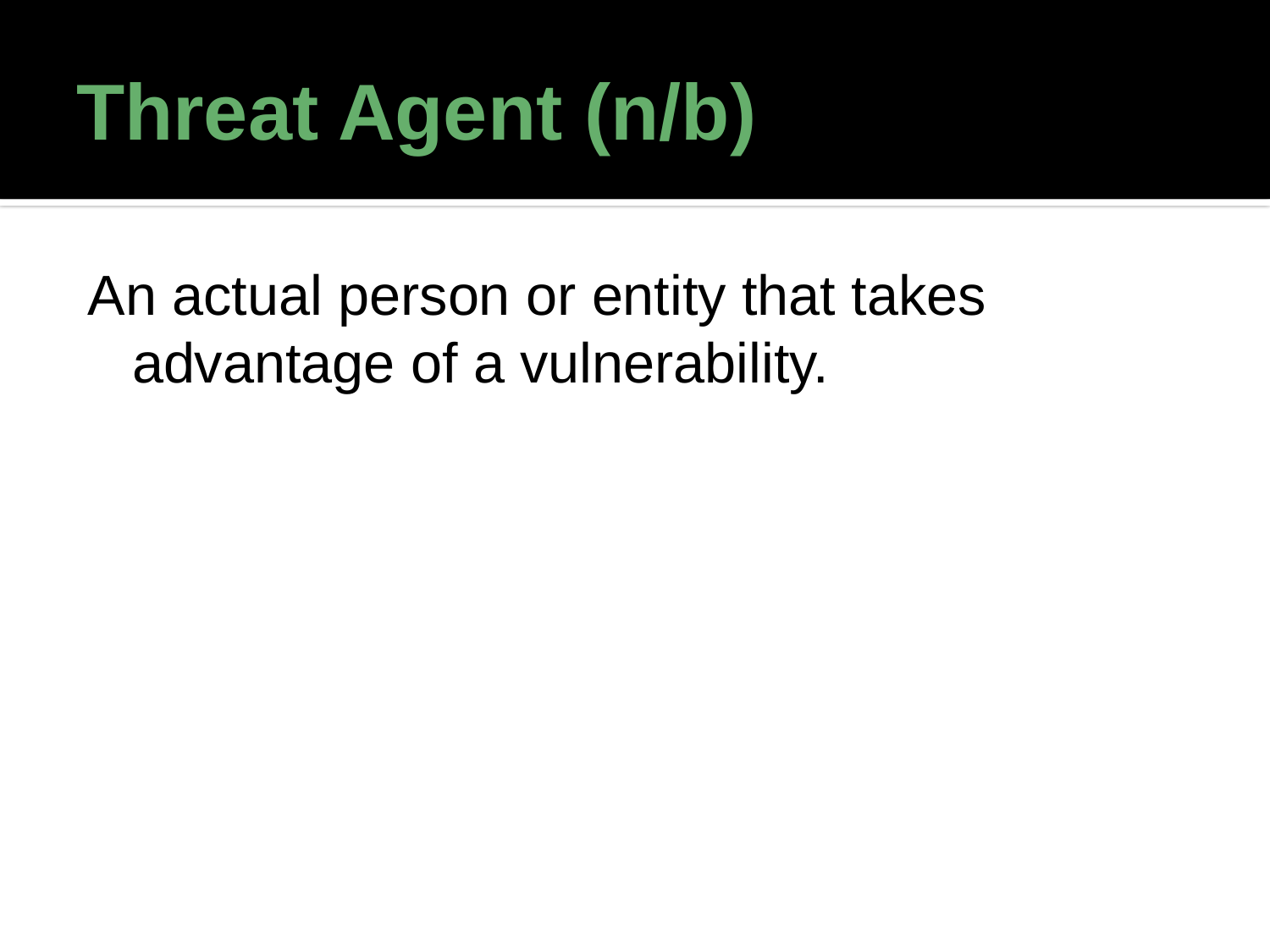

# Threat Agent (n/b)
An actual person or entity that takes advantage of a vulnerability.